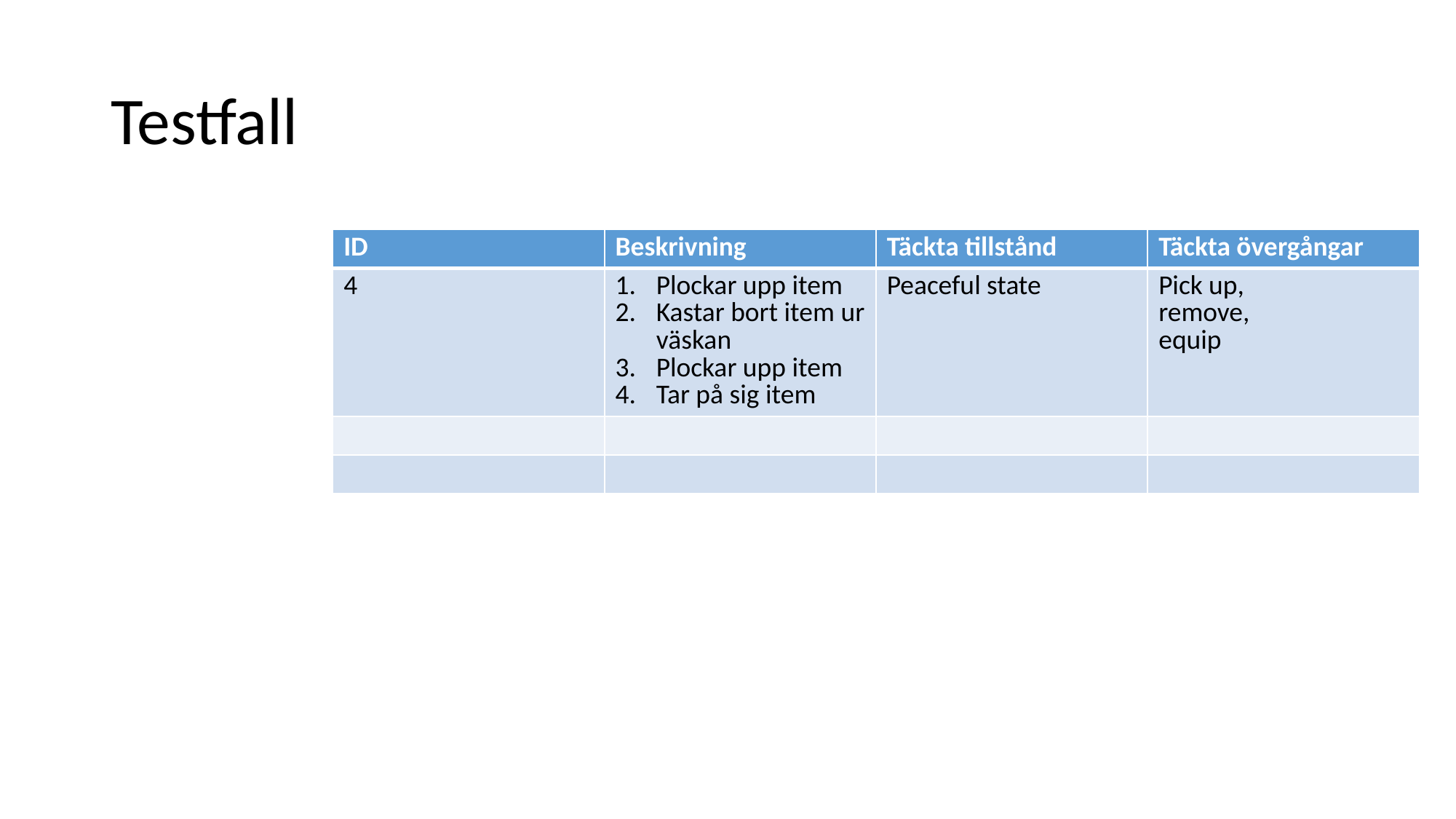

# Testfall
| ID | Beskrivning | Täckta tillstånd | Täckta övergångar |
| --- | --- | --- | --- |
| 4 | Plockar upp item Kastar bort item ur väskan Plockar upp item Tar på sig item | Peaceful state | Pick up, remove, equip |
|  |  |  |  |
|  |  |  |  |